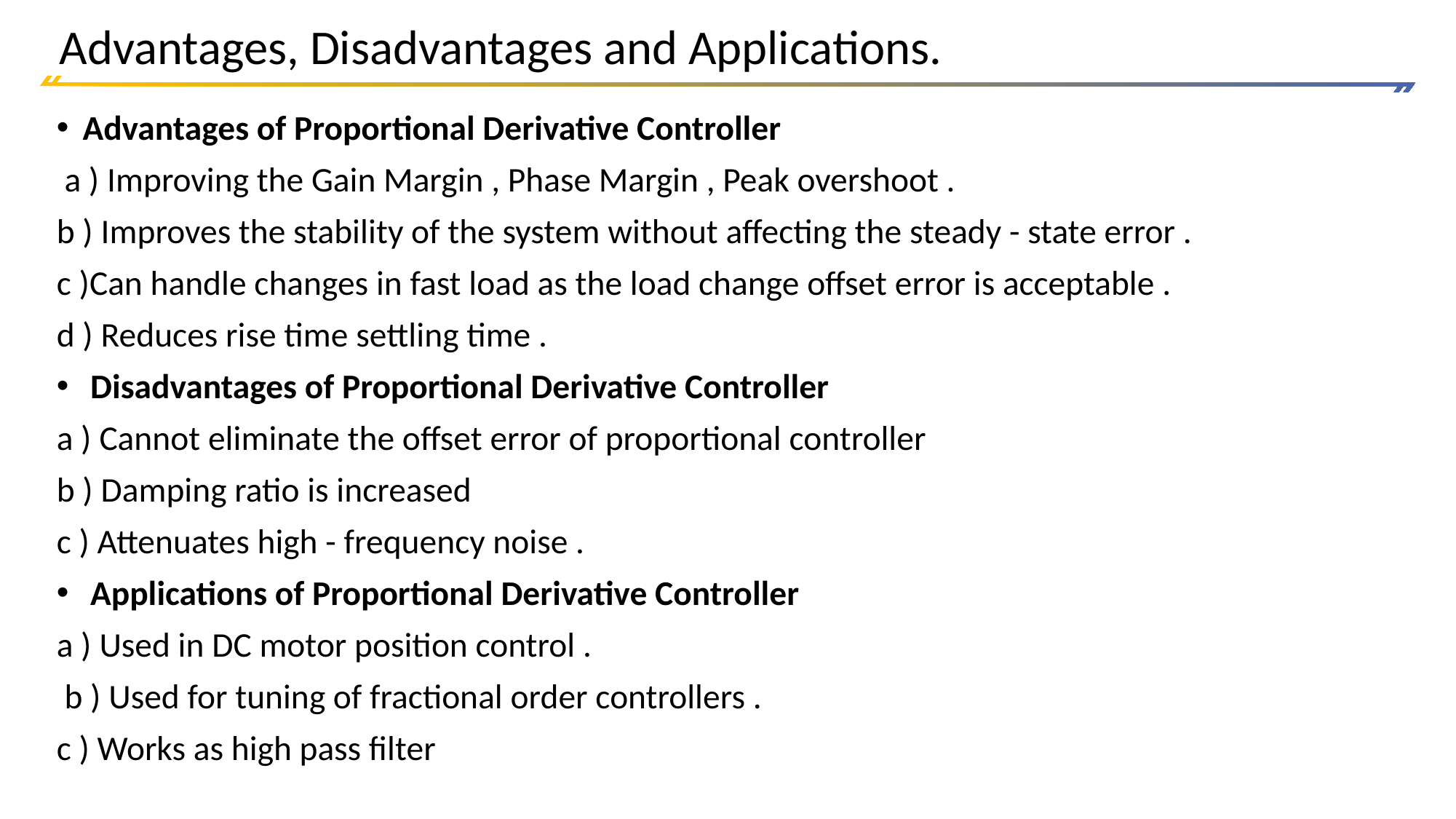

# Advantages, Disadvantages and Applications.
Advantages of Proportional Derivative Controller
 a ) Improving the Gain Margin , Phase Margin , Peak overshoot .
b ) Improves the stability of the system without affecting the steady - state error .
c )Can handle changes in fast load as the load change offset error is acceptable .
d ) Reduces rise time settling time .
 Disadvantages of Proportional Derivative Controller
a ) Cannot eliminate the offset error of proportional controller
b ) Damping ratio is increased
c ) Attenuates high - frequency noise .
 Applications of Proportional Derivative Controller
a ) Used in DC motor position control .
 b ) Used for tuning of fractional order controllers .
c ) Works as high pass filter